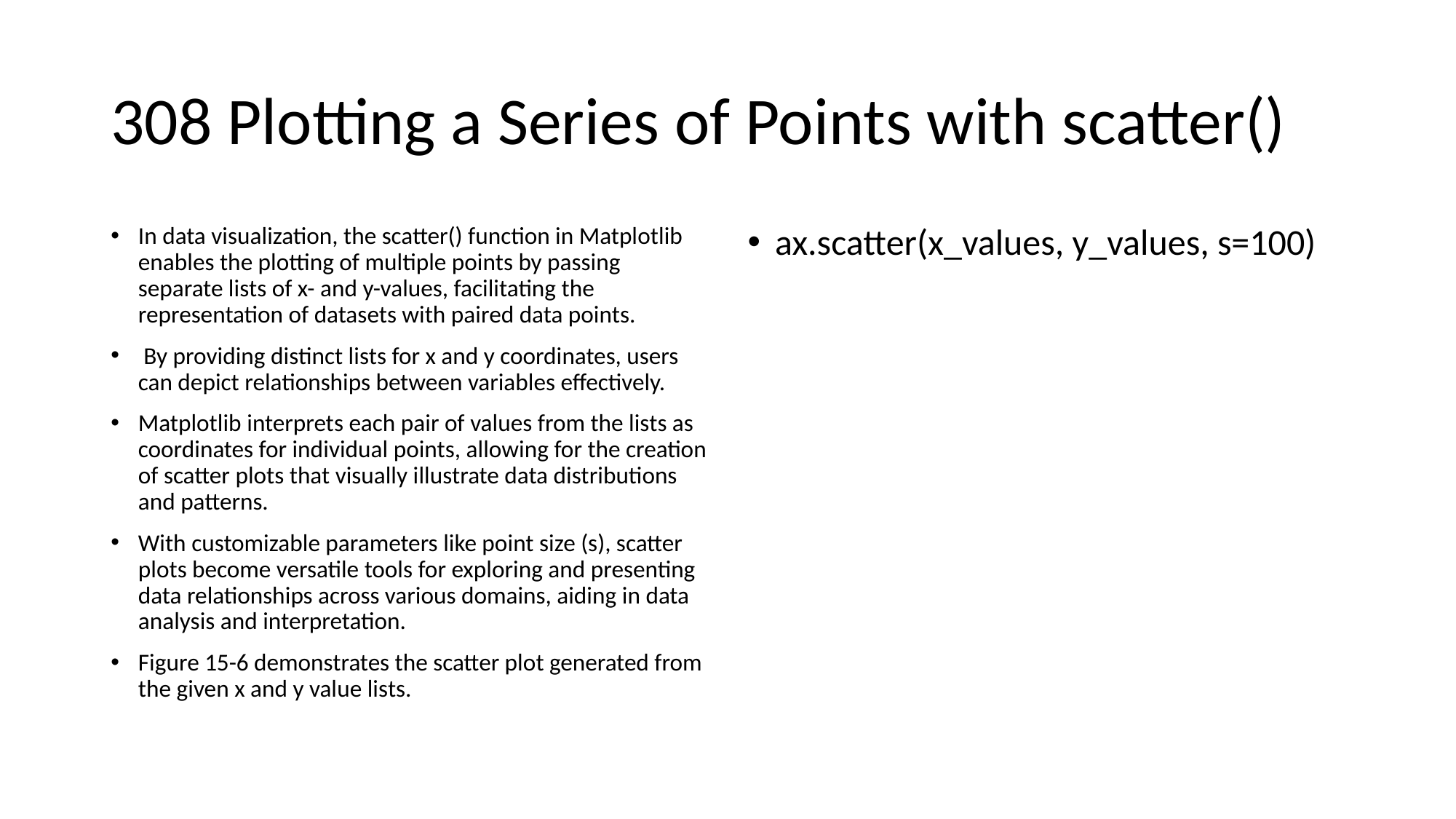

# 308 Plotting a Series of Points with scatter()
In data visualization, the scatter() function in Matplotlib enables the plotting of multiple points by passing separate lists of x- and y-values, facilitating the representation of datasets with paired data points.
 By providing distinct lists for x and y coordinates, users can depict relationships between variables effectively.
Matplotlib interprets each pair of values from the lists as coordinates for individual points, allowing for the creation of scatter plots that visually illustrate data distributions and patterns.
With customizable parameters like point size (s), scatter plots become versatile tools for exploring and presenting data relationships across various domains, aiding in data analysis and interpretation.
Figure 15-6 demonstrates the scatter plot generated from the given x and y value lists.
ax.scatter(x_values, y_values, s=100)